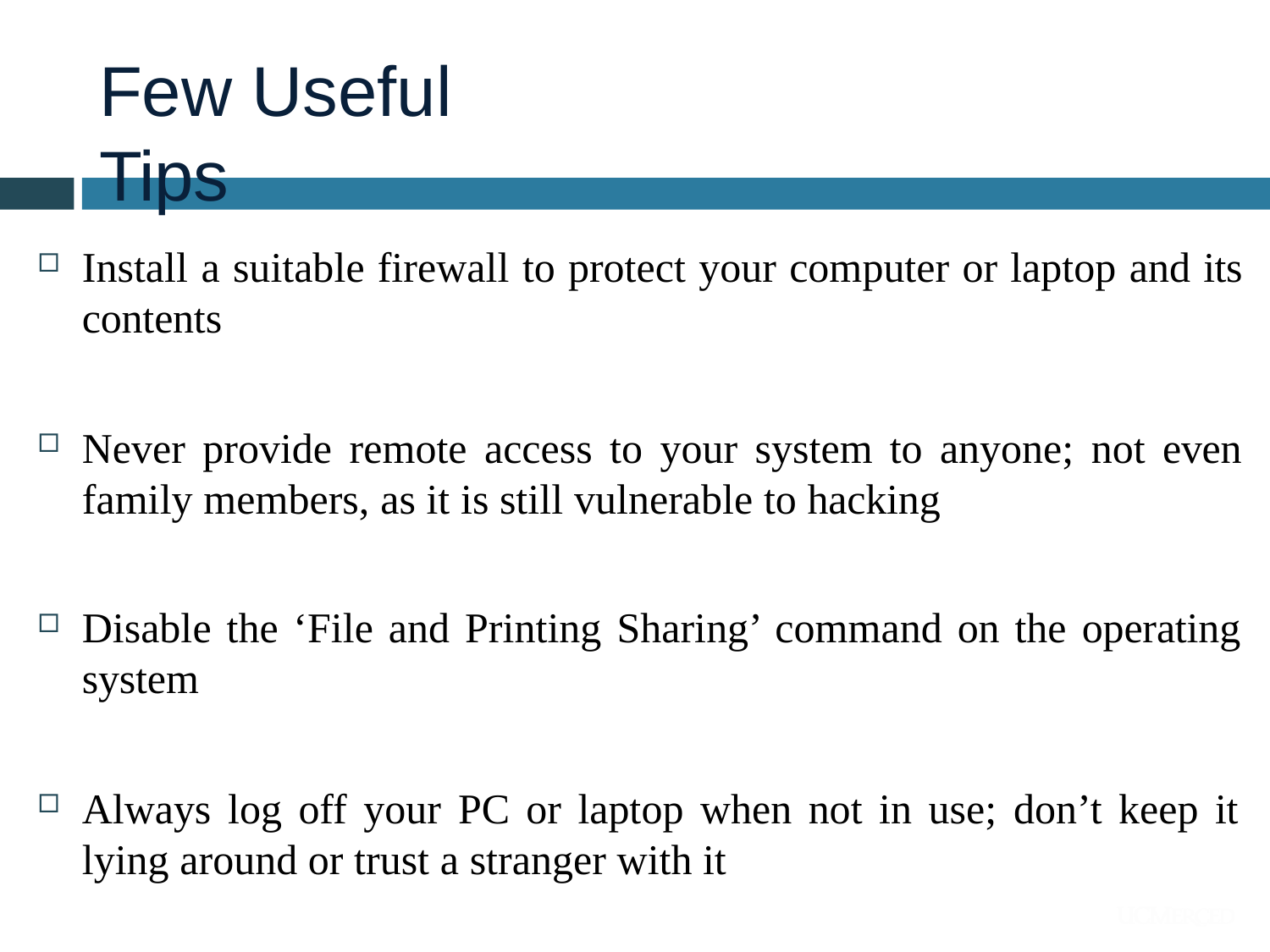

# Few Useful Tips
Install a suitable firewall to protect your computer or laptop and its contents

Never provide remote access to your system to anyone; not even family members, as it is still vulnerable to hacking

Disable the ‘File and Printing Sharing’ command on the operating system

Always log off your PC or laptop when not in use; don’t keep it lying around or trust a stranger with it